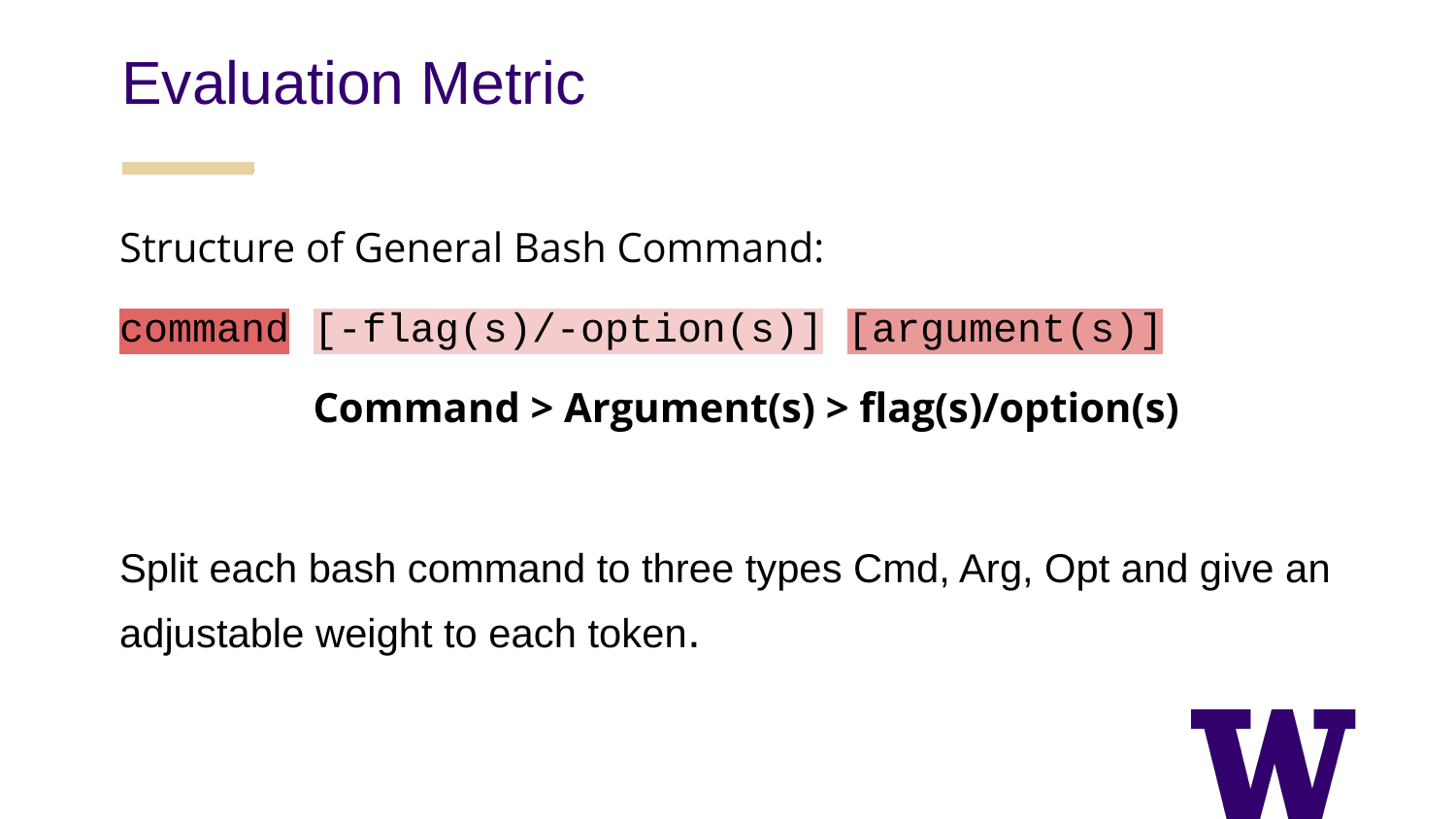

Evaluation Metric
Structure of General Bash Command:
command [-flag(s)/-option(s)] [argument(s)]
Command > Argument(s) > flag(s)/option(s)

Split each bash command to three types Cmd, Arg, Opt and give an adjustable weight to each token.